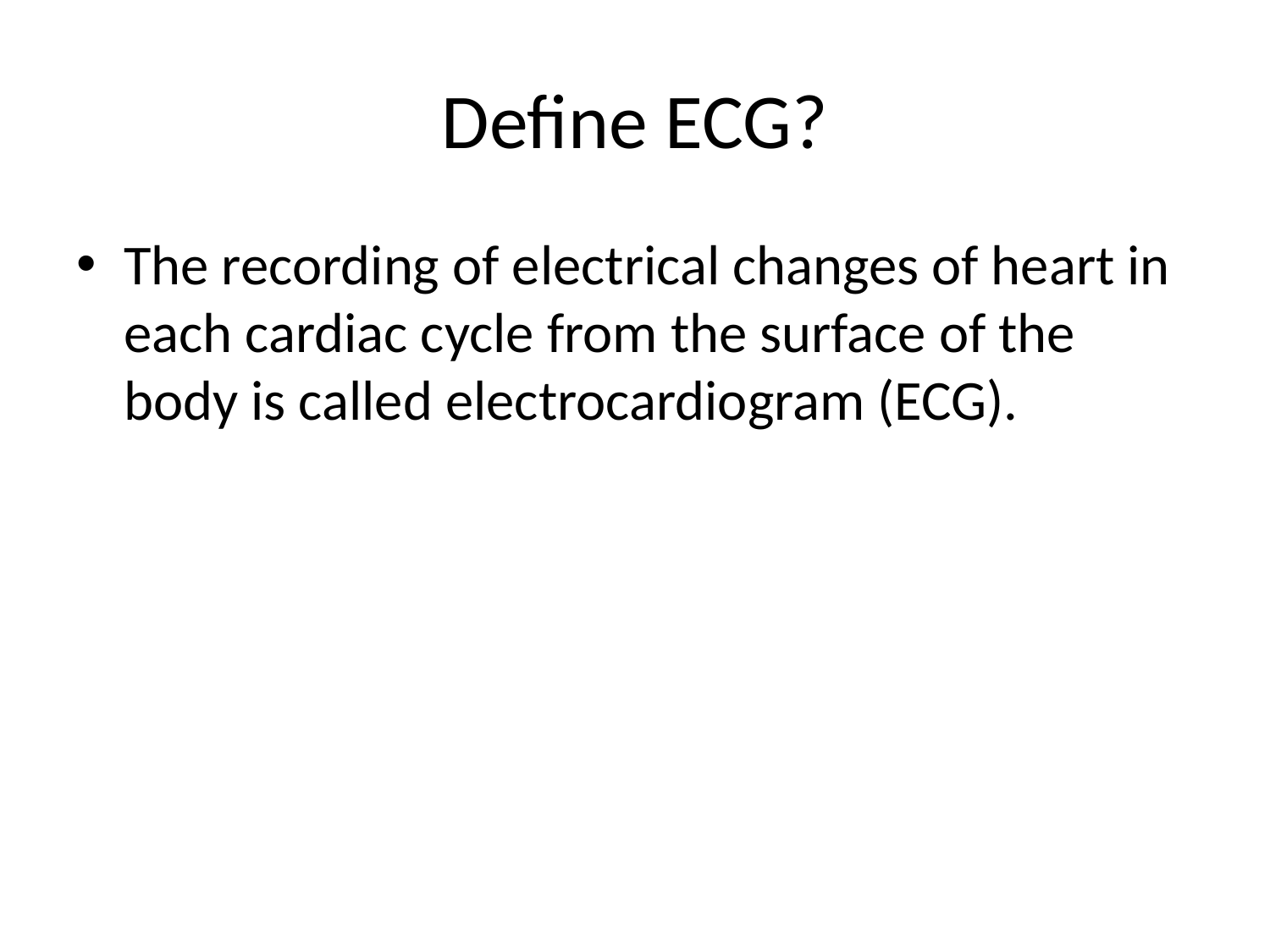

# Define ECG?
The recording of electrical changes of heart in each cardiac cycle from the surface of the body is called electrocardiogram (ECG).